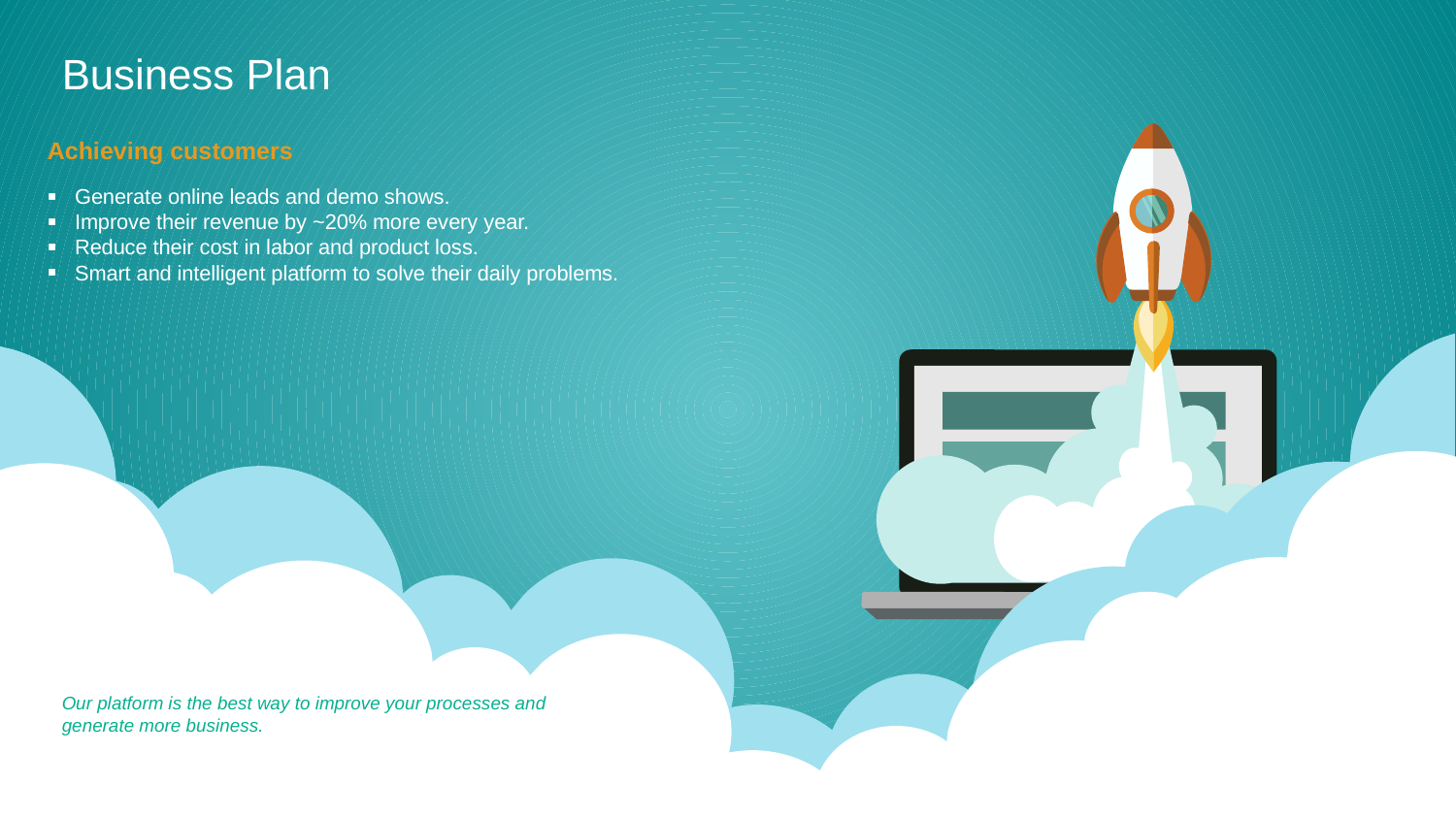

Business Plan

Achieving customers

Generate online leads and demo shows.
Improve their revenue by ~20% more every year.
Reduce their cost in labor and product loss.
Smart and intelligent platform to solve their daily problems.

Our platform is the best way to improve your processes and generate more business.